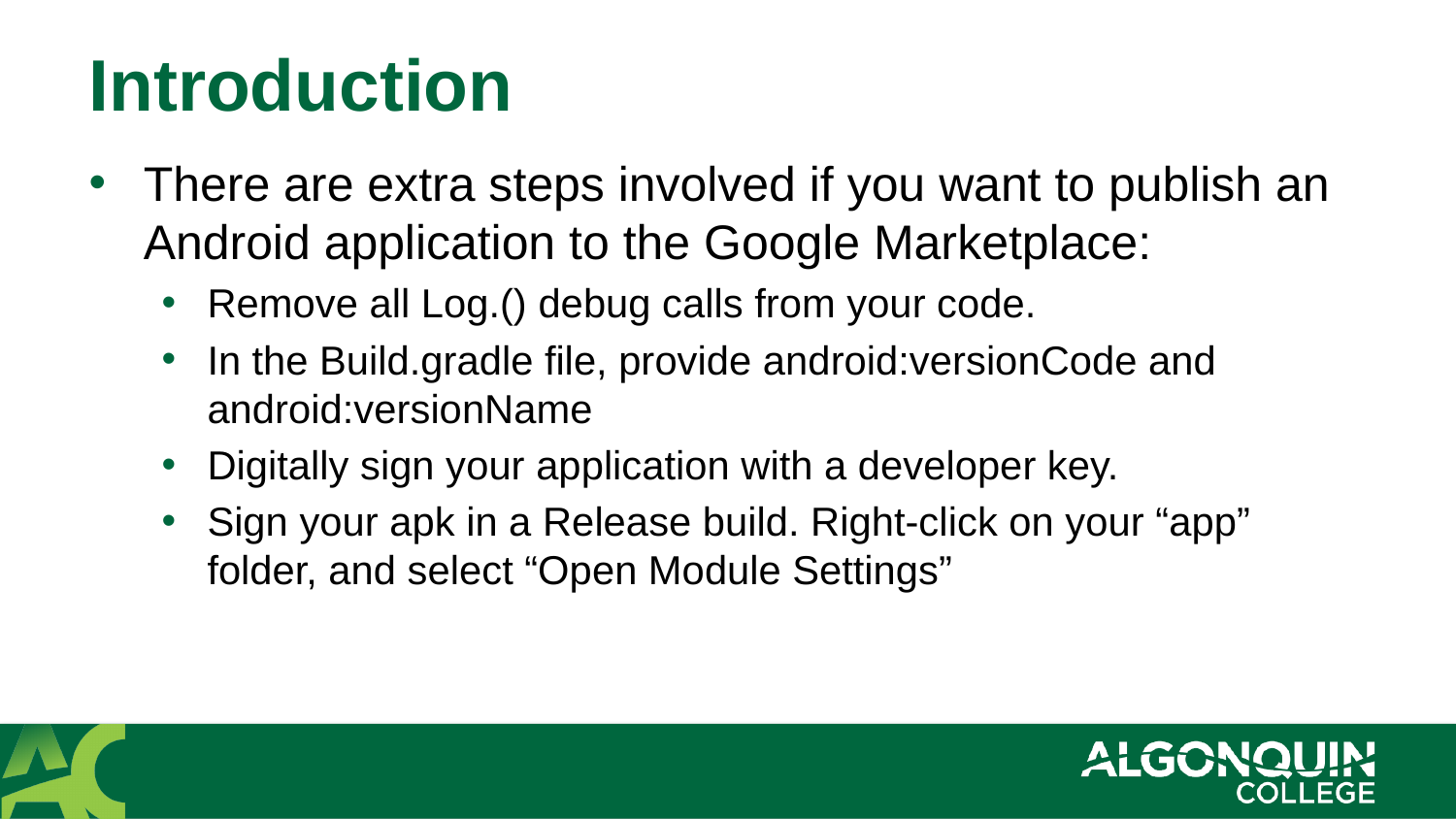

# Introduction
There are extra steps involved if you want to publish an Android application to the Google Marketplace:
Remove all Log.() debug calls from your code.
In the Build.gradle file, provide android:versionCode and android:versionName
Digitally sign your application with a developer key.
Sign your apk in a Release build. Right-click on your “app” folder, and select “Open Module Settings”